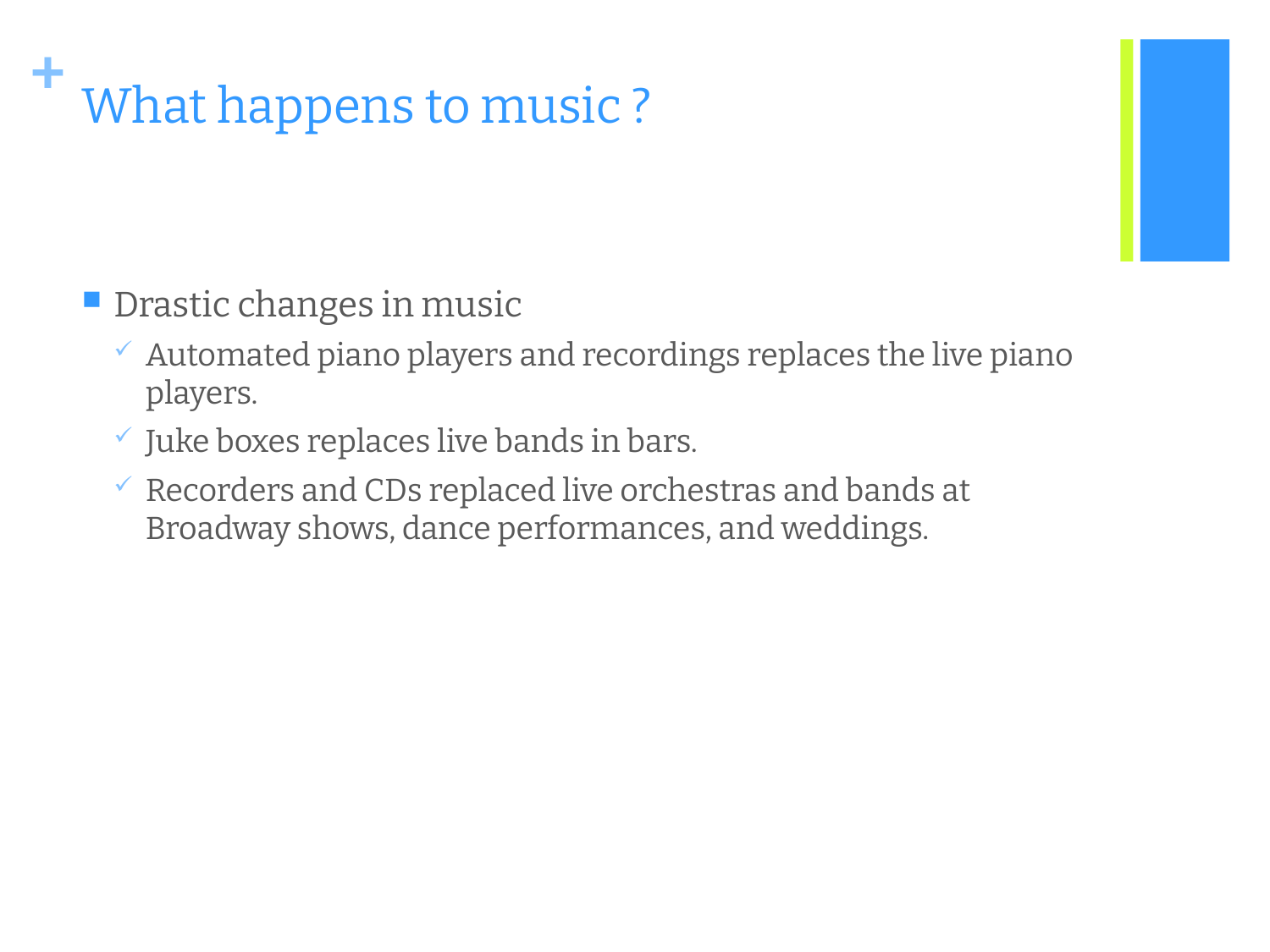

# What happens to music ?
Drastic changes in music
Automated piano players and recordings replaces the live piano players.
Juke boxes replaces live bands in bars.
Recorders and CDs replaced live orchestras and bands at Broadway shows, dance performances, and weddings.